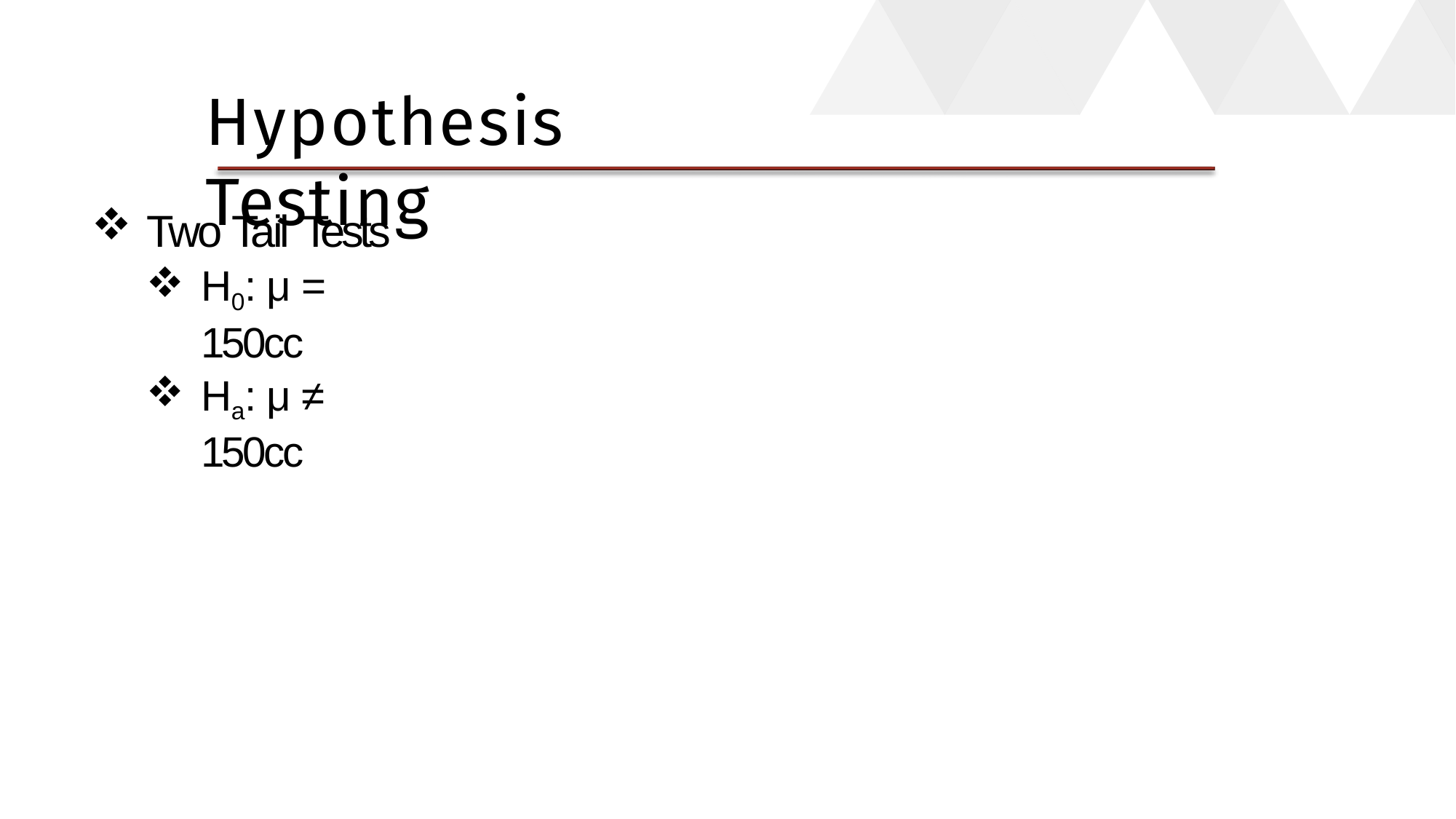

# Hypothesis Testing
Two Tail Tests
H0: μ = 150cc
Ha: μ ≠ 150cc